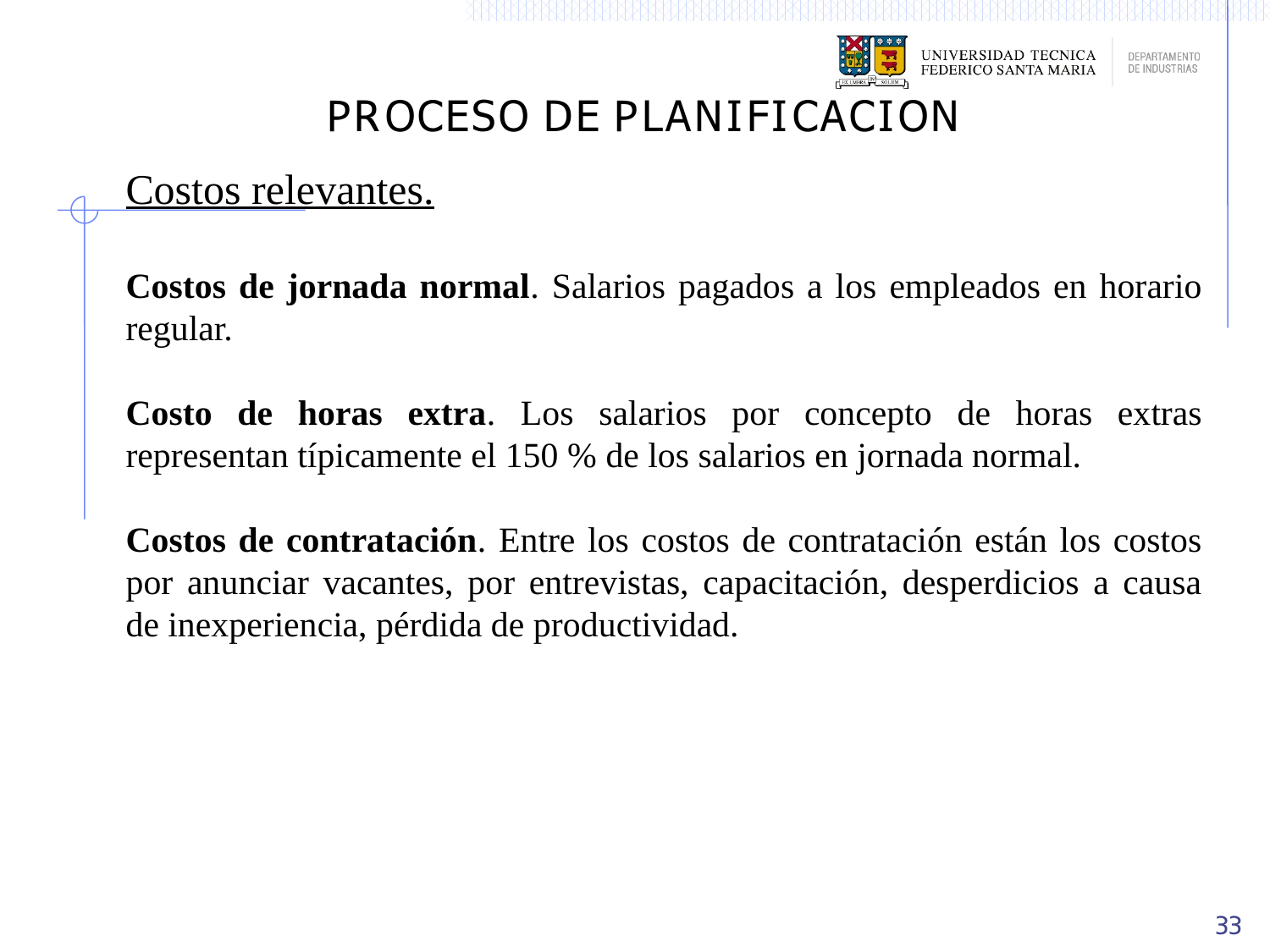

PROCESO DE PLANIFICACION
Costos relevantes.

Costos de jornada normal. Salarios pagados a los empleados en horario regular.

Costo de horas extra. Los salarios por concepto de horas extras representan típicamente el 150 % de los salarios en jornada normal.

Costos de contratación. Entre los costos de contratación están los costos por anunciar vacantes, por entrevistas, capacitación, desperdicios a causa de inexperiencia, pérdida de productividad.

33